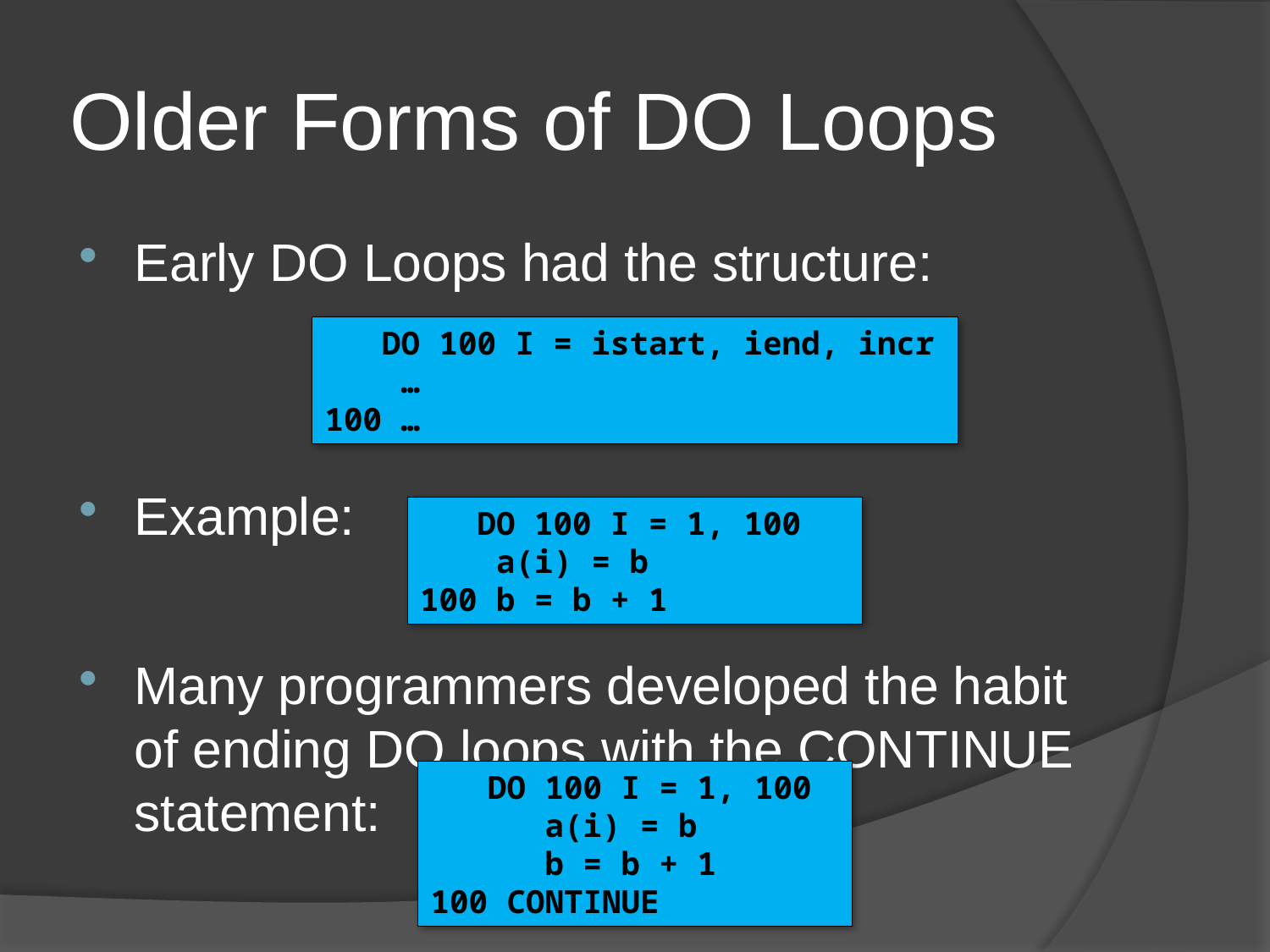

# Older Forms of DO Loops
Early DO Loops had the structure:

Example:

Many programmers developed the habit of ending DO loops with the CONTINUE statement:
   DO 100 I = istart, iend, incr
    …
100 …
   DO 100 I = 1, 100
    a(i) = b
100 b = b + 1
   DO 100 I = 1, 100
      a(i) = b
      b = b + 1
100 CONTINUE